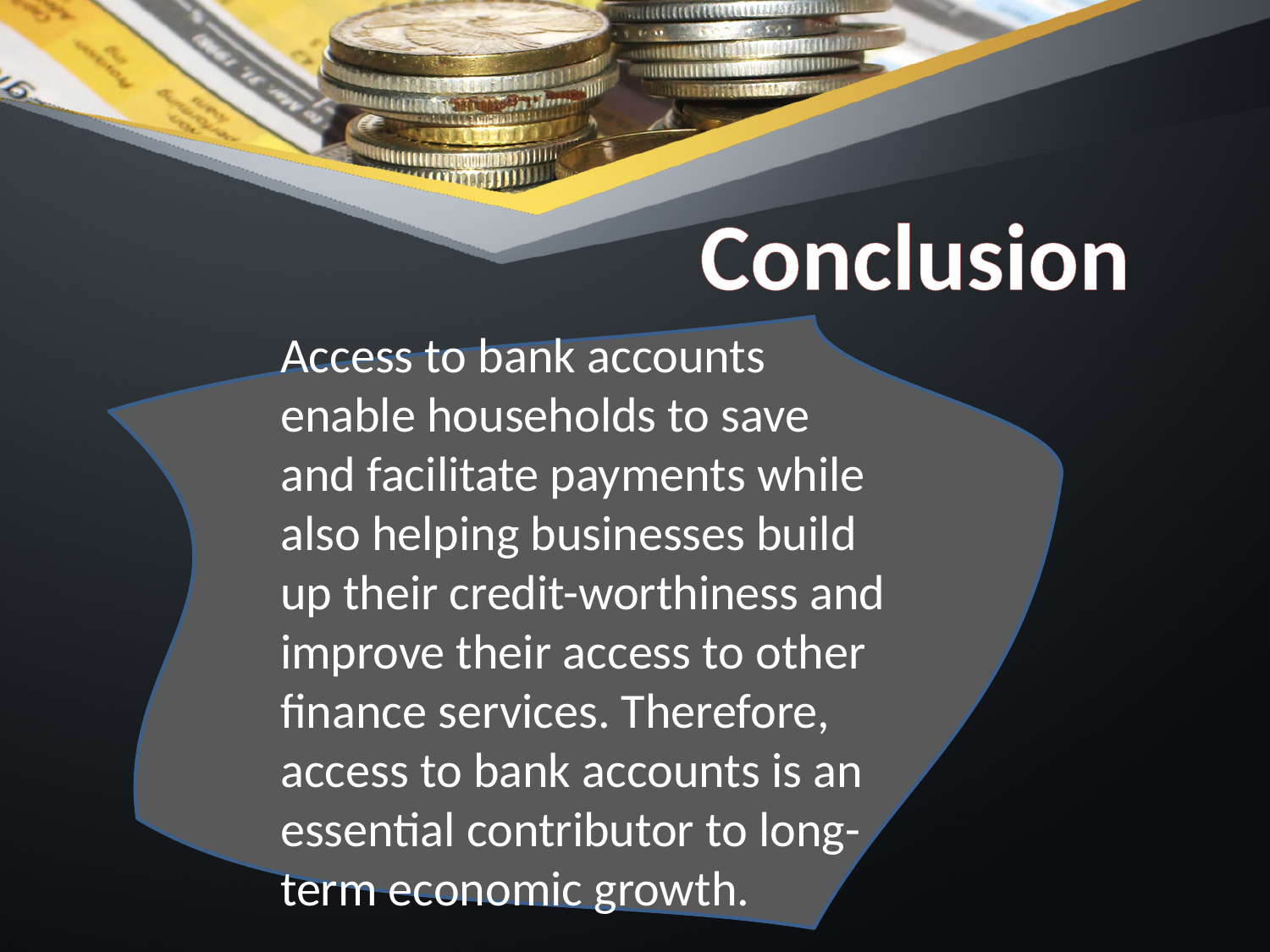

Conclusion

Access to bank accounts enable households to save and facilitate payments while also helping businesses build up their credit-worthiness and improve their access to other finance services. Therefore, access to bank accounts is an essential contributor to long-term economic growth.